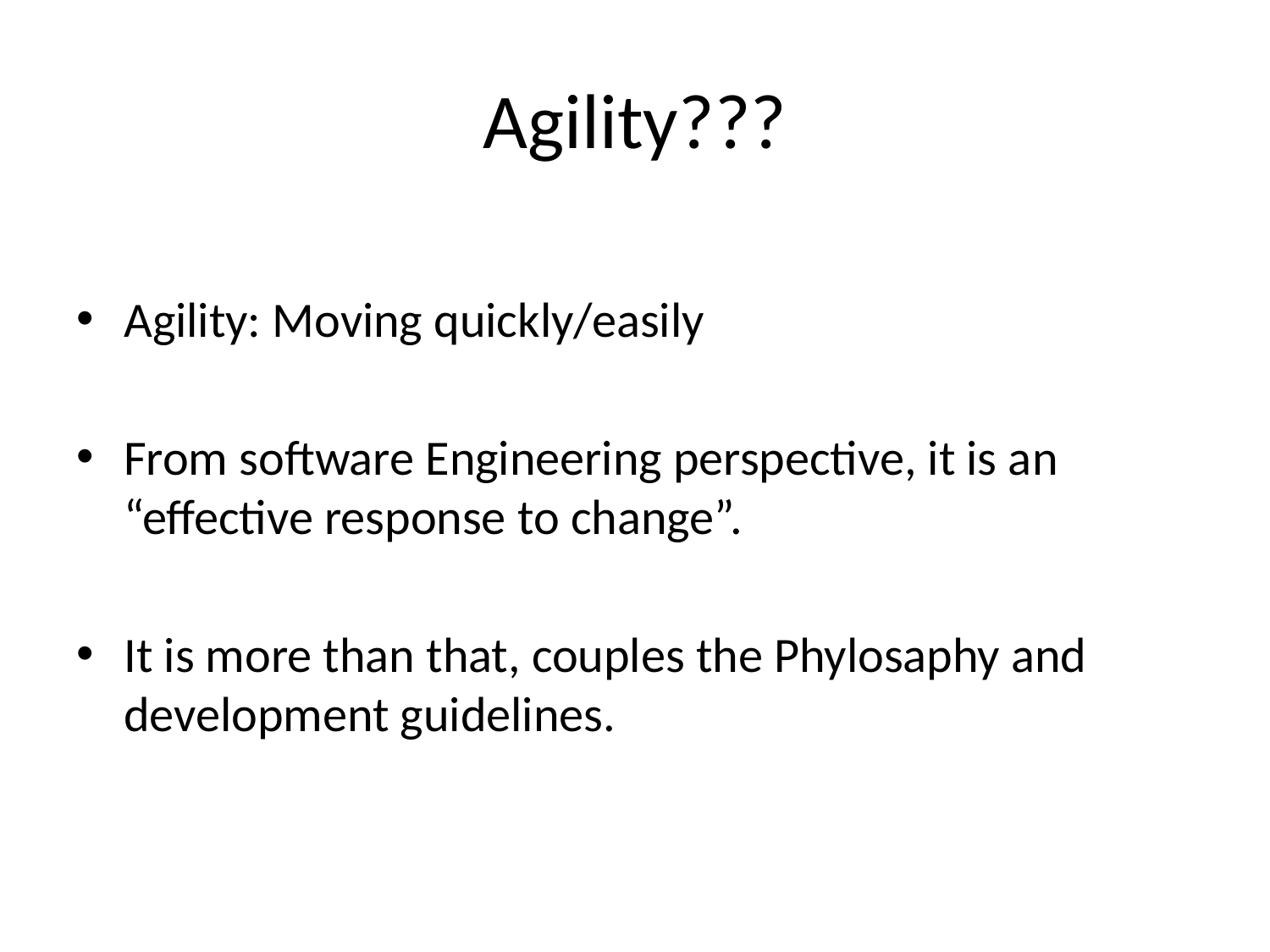

# Agility???
Agility: Moving quickly/easily

From software Engineering perspective, it is an “effective response to change”.

It is more than that, couples the Phylosaphy and development guidelines.